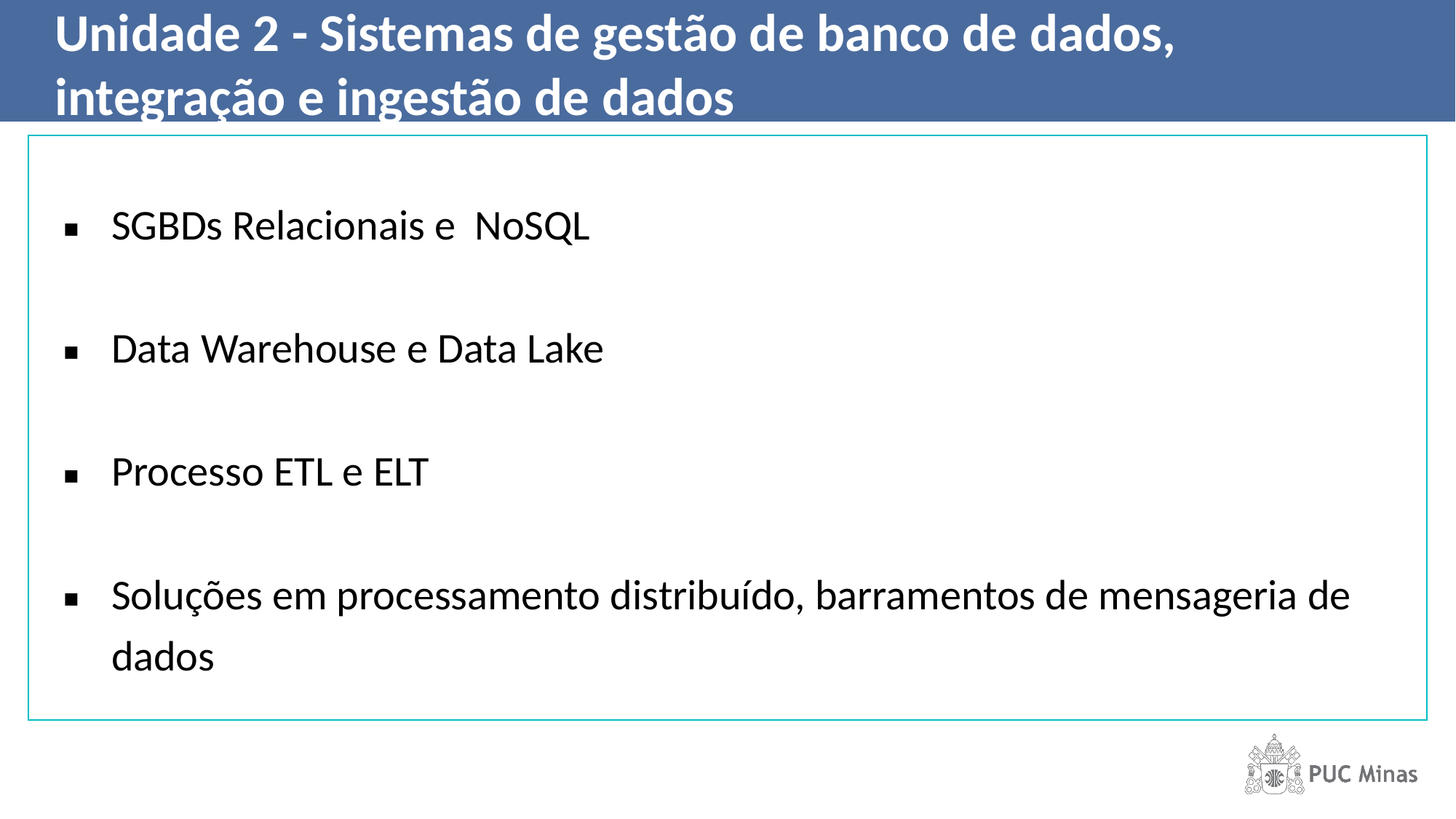

Unidade 2 - Sistemas de gestão de banco de dados, integração e ingestão de dados
SGBDs Relacionais e  NoSQL

Data Warehouse e Data Lake

Processo ETL e ELT

Soluções em processamento distribuído, barramentos de mensageria de dados